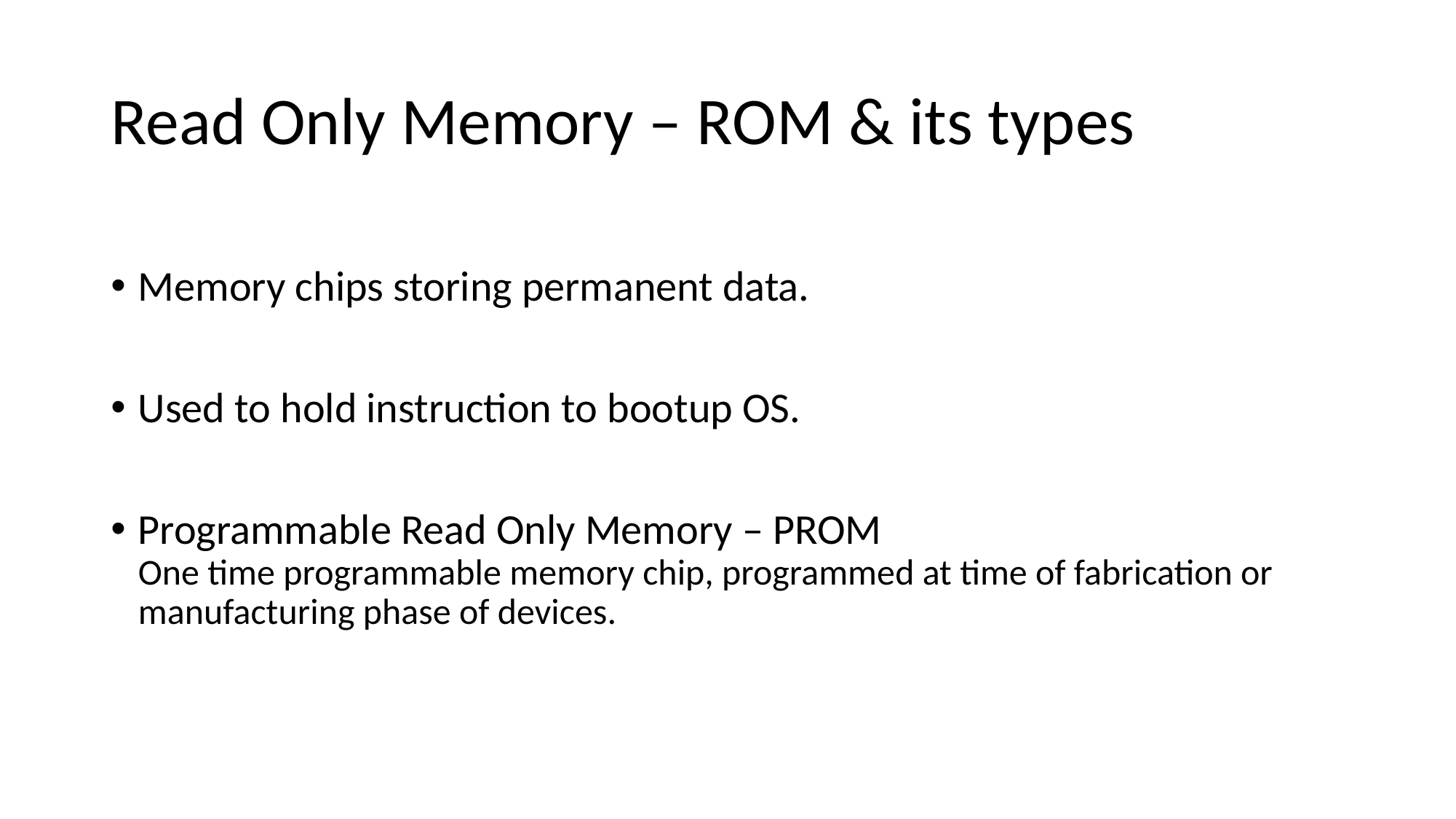

# Read Only Memory – ROM & its types
Memory chips storing permanent data.

Used to hold instruction to bootup OS.

Programmable Read Only Memory – PROM
One time programmable memory chip, programmed at time of fabrication or manufacturing phase of devices.